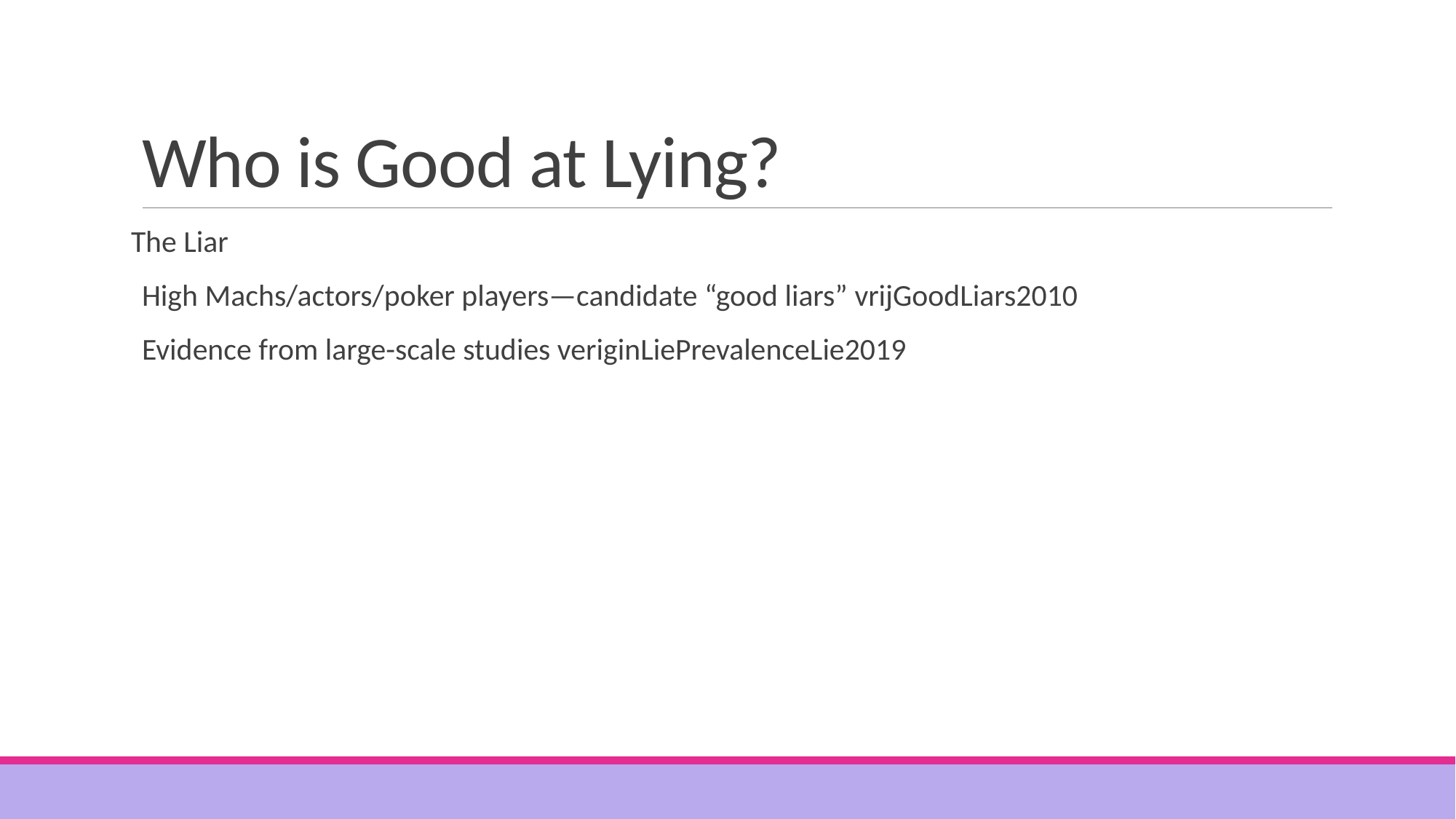

# Who is Good at Lying?
The Liar
High Machs/actors/poker players—candidate “good liars” vrijGoodLiars2010
Evidence from large-scale studies veriginLiePrevalenceLie2019